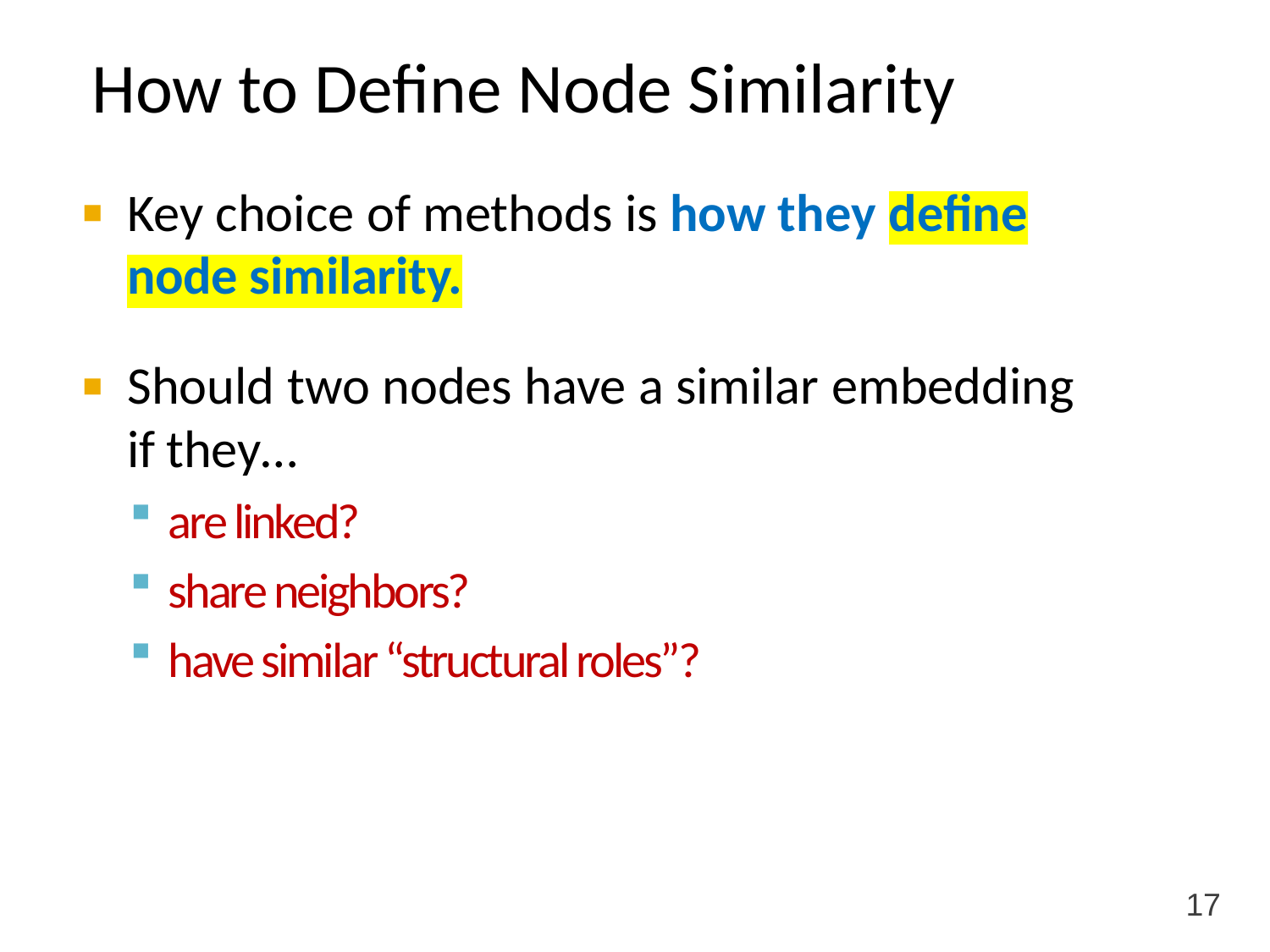

How to Define Node Similarity
Key choice of methods is how they define node similarity.
Should two nodes have a similar embedding if they…
are linked?
share neighbors?
have similar “structural roles”?
17